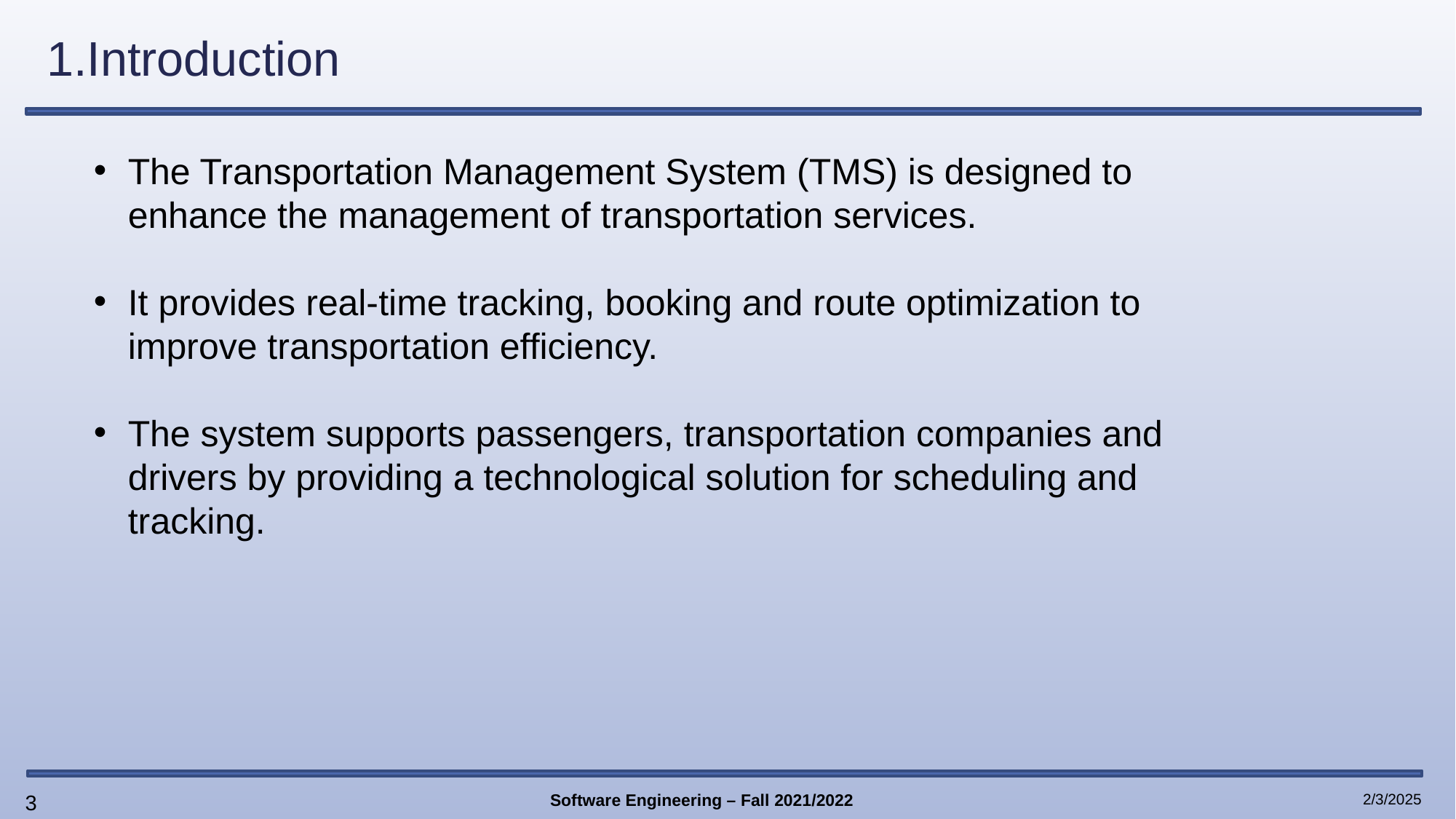

1.Introduction
The Transportation Management System (TMS) is designed to enhance the management of transportation services.

It provides real-time tracking, booking and route optimization to improve transportation efficiency.

The system supports passengers, transportation companies and drivers by providing a technological solution for scheduling and tracking.
3
Software Engineering – Fall 2021/2022
2/3/2025